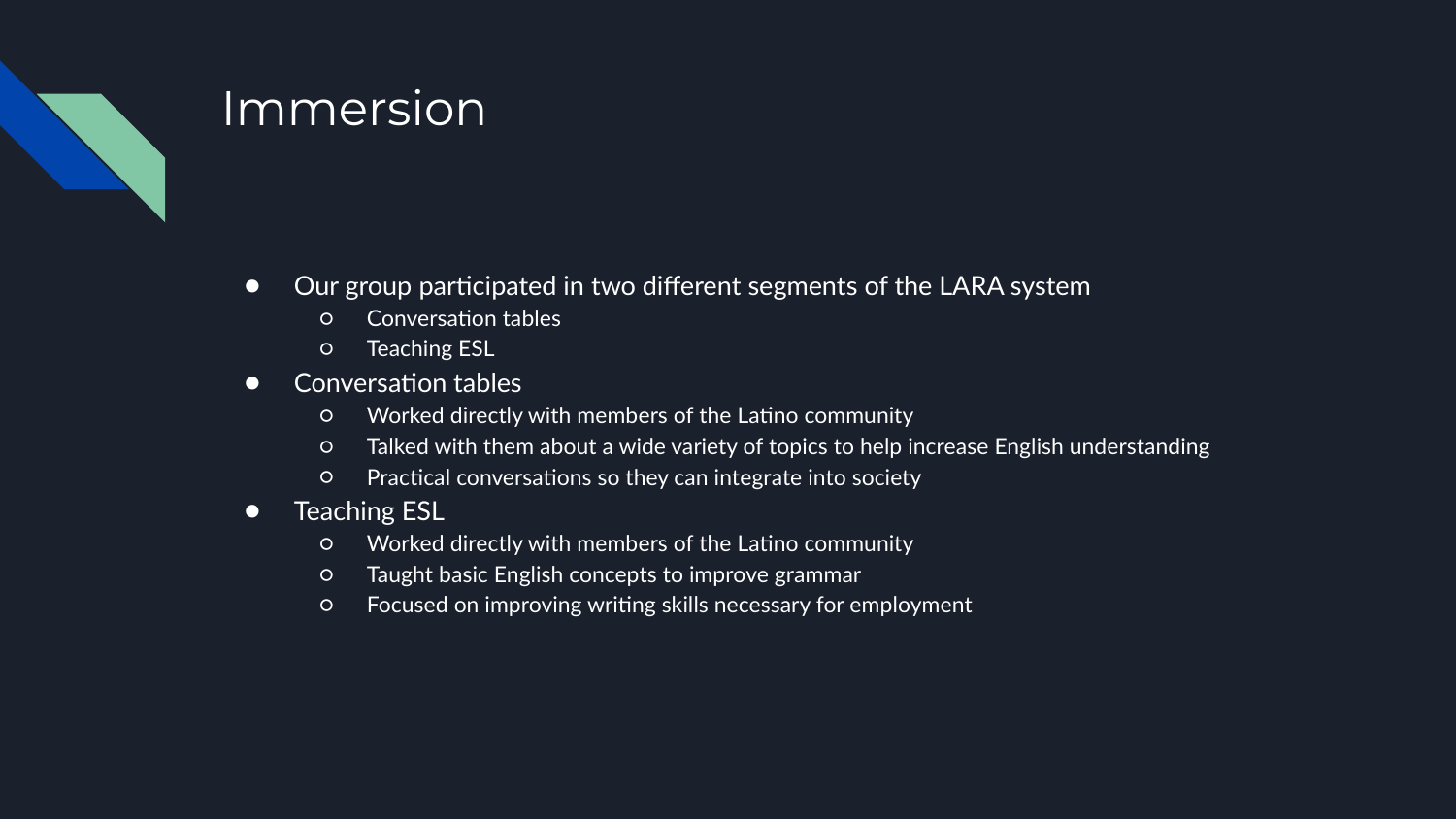

# Immersion
Our group participated in two different segments of the LARA system
Conversation tables
Teaching ESL
Conversation tables
Worked directly with members of the Latino community
Talked with them about a wide variety of topics to help increase English understanding
Practical conversations so they can integrate into society
Teaching ESL
Worked directly with members of the Latino community
Taught basic English concepts to improve grammar
Focused on improving writing skills necessary for employment